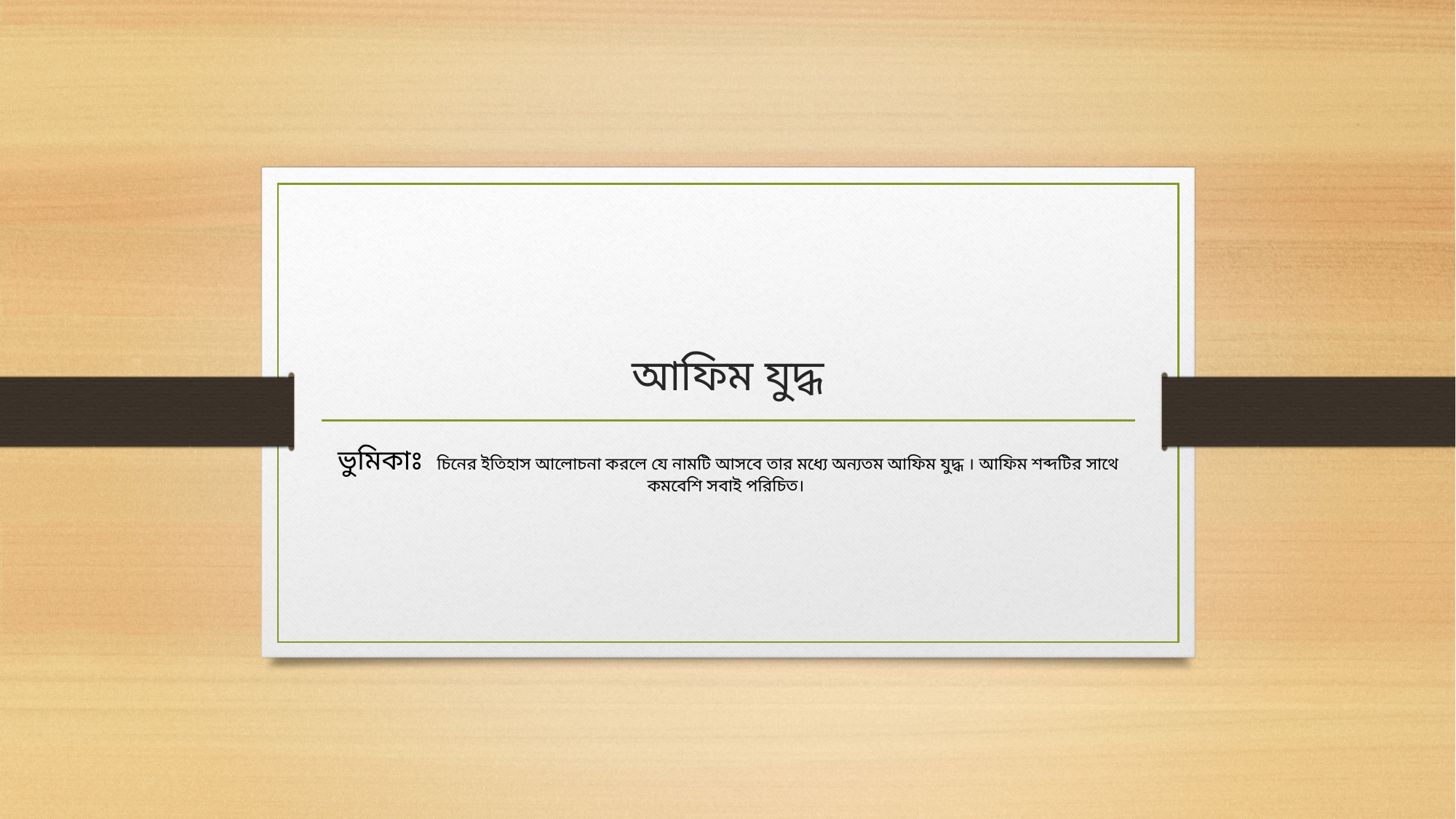

# আফিম যুদ্ধ
ভুমিকাঃ  চিনের ইতিহাস আলোচনা করলে যে নামটি আসবে তার মধ্যে অন্যতম আফিম যুদ্ধ । আফিম শব্দটির সাথে কমবেশি সবাই পরিচিত।